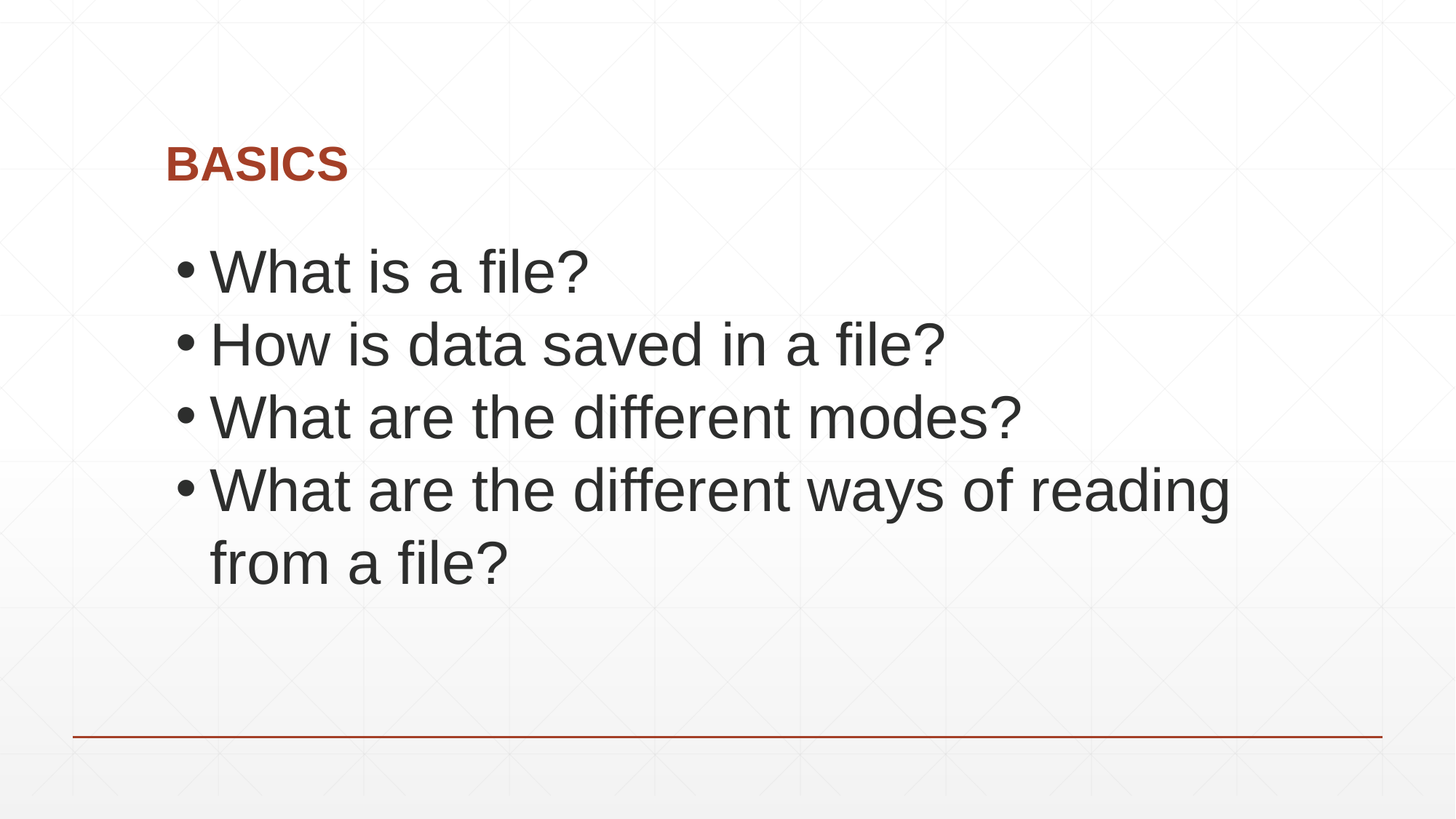

# BASICS
What is a file?
How is data saved in a file?
What are the different modes?
What are the different ways of reading from a file?